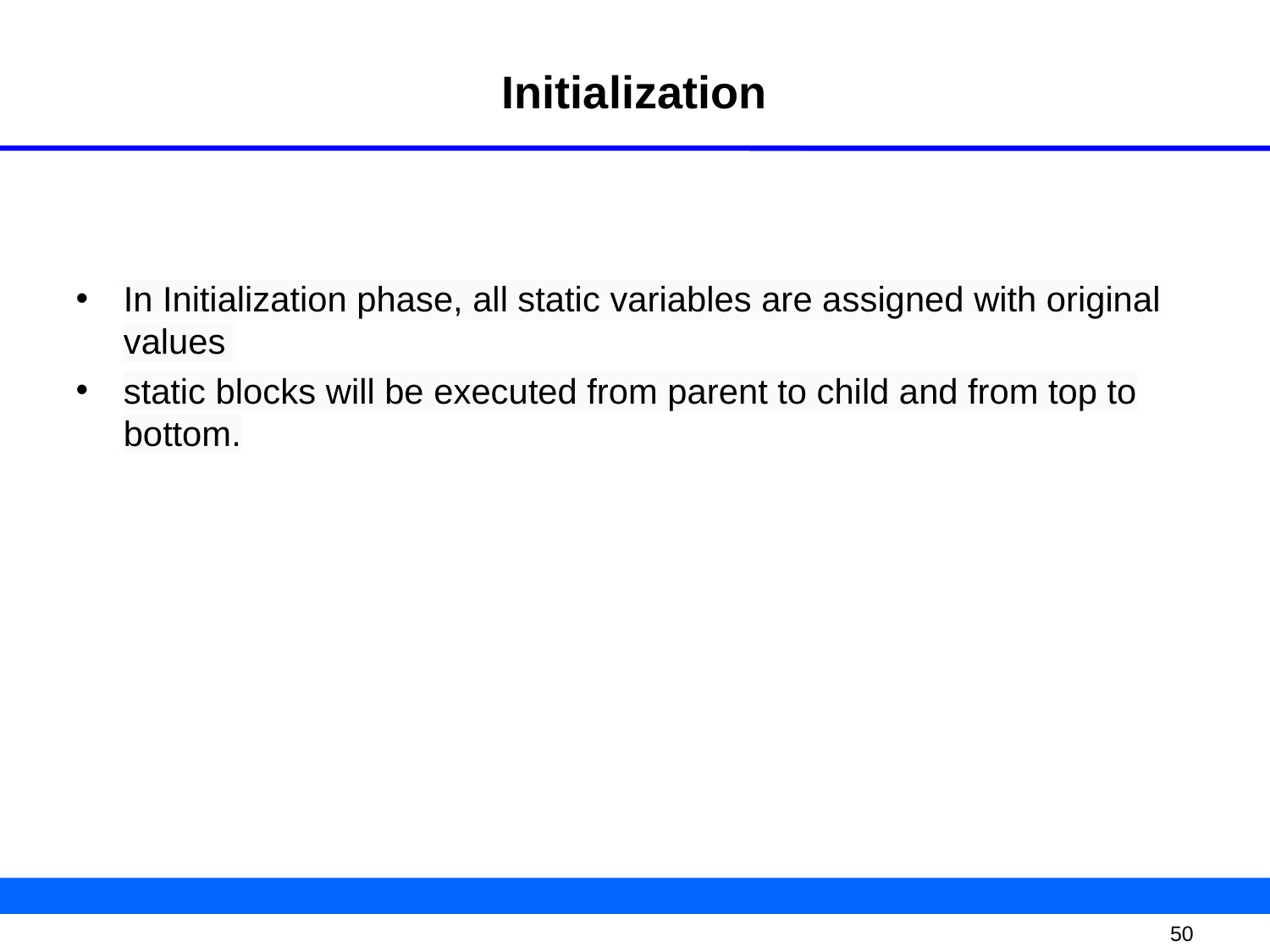

# Initialization
In Initialization phase, all static variables are assigned with original values
static blocks will be executed from parent to child and from top to bottom.